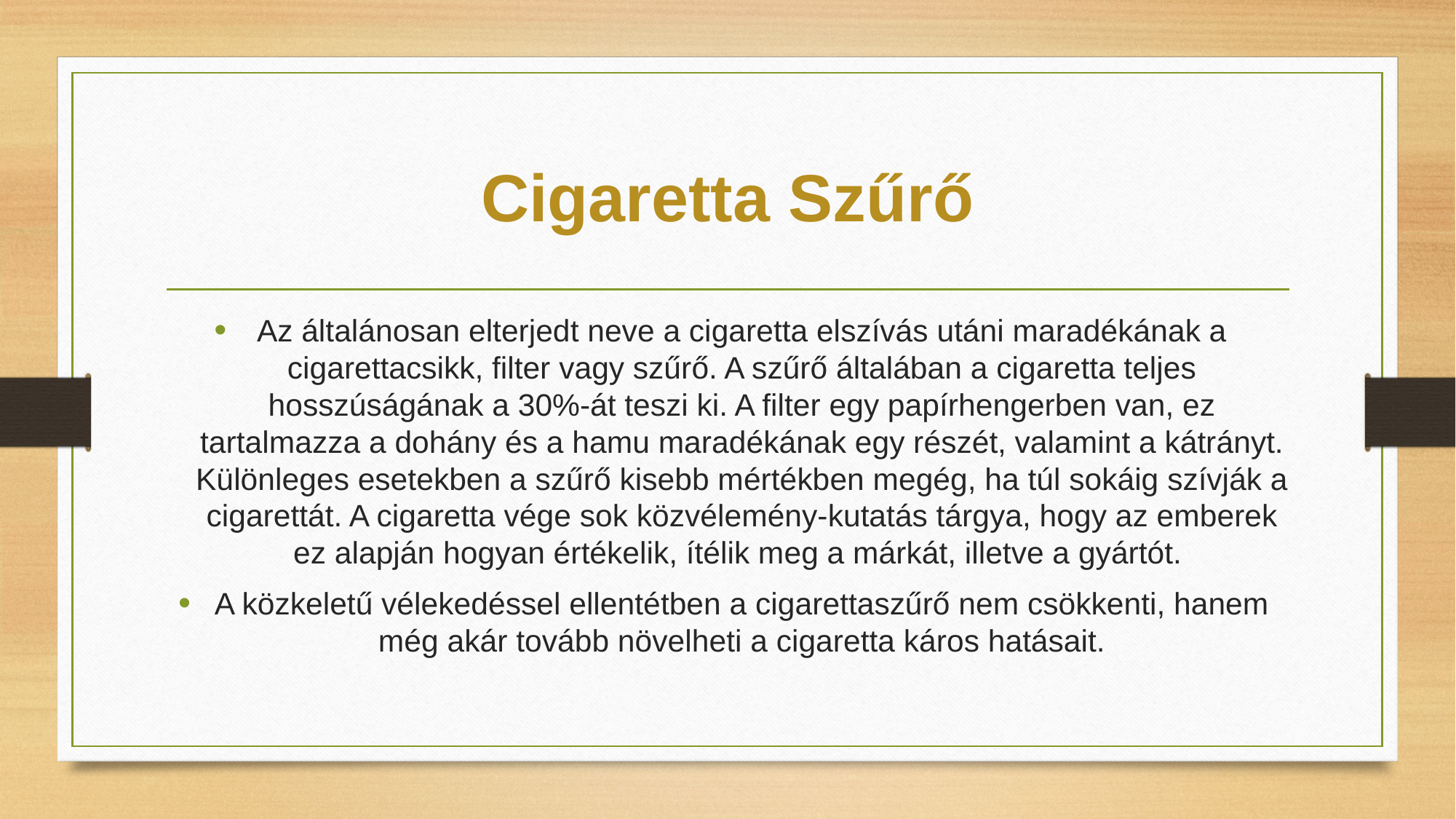

# Cigaretta Szűrő
Az általánosan elterjedt neve a cigaretta elszívás utáni maradékának a cigarettacsikk, filter vagy szűrő. A szűrő általában a cigaretta teljes hosszúságának a 30%-át teszi ki. A filter egy papírhengerben van, ez tartalmazza a dohány és a hamu maradékának egy részét, valamint a kátrányt. Különleges esetekben a szűrő kisebb mértékben megég, ha túl sokáig szívják a cigarettát. A cigaretta vége sok közvélemény-kutatás tárgya, hogy az emberek ez alapján hogyan értékelik, ítélik meg a márkát, illetve a gyártót.
A közkeletű vélekedéssel ellentétben a cigarettaszűrő nem csökkenti, hanem még akár tovább növelheti a cigaretta káros hatásait.